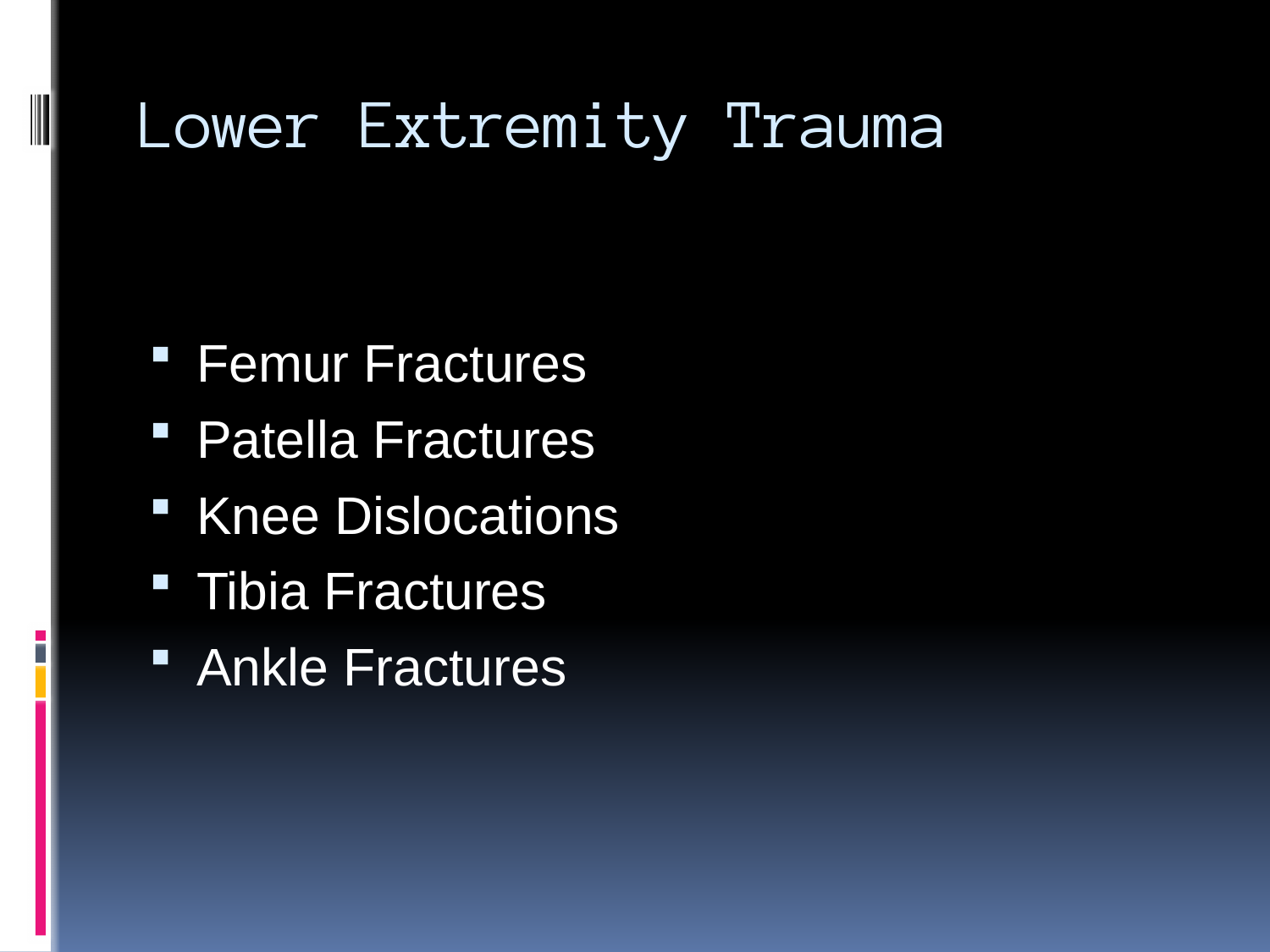

# Lower Extremity Trauma

Femur Fractures
Patella Fractures
Knee Dislocations
Tibia Fractures
Ankle Fractures